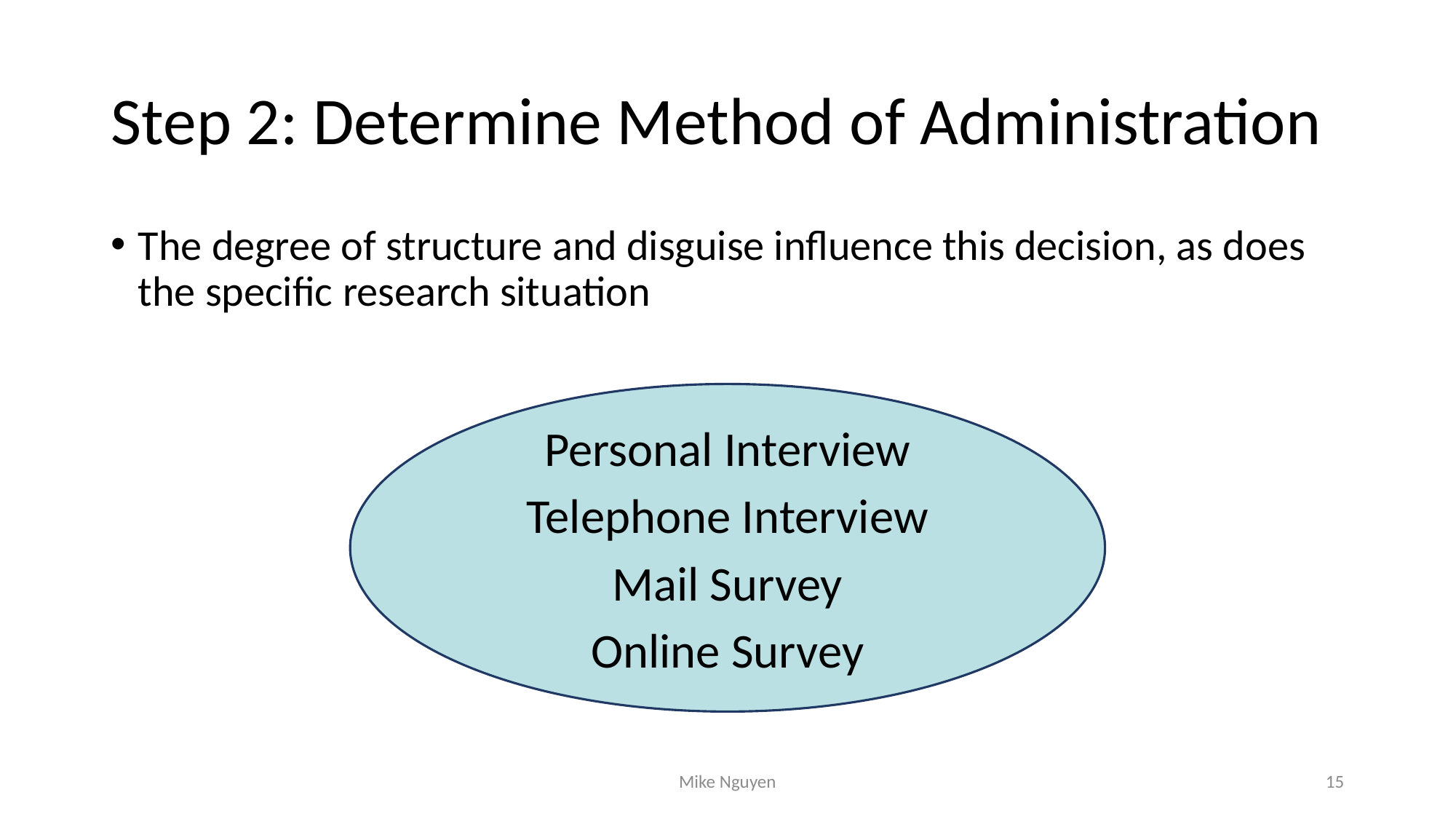

# Step 2: Determine Method of Administration
The degree of structure and disguise influence this decision, as does the specific research situation
Personal Interview
Telephone Interview
Mail Survey
Online Survey
Mike Nguyen
15